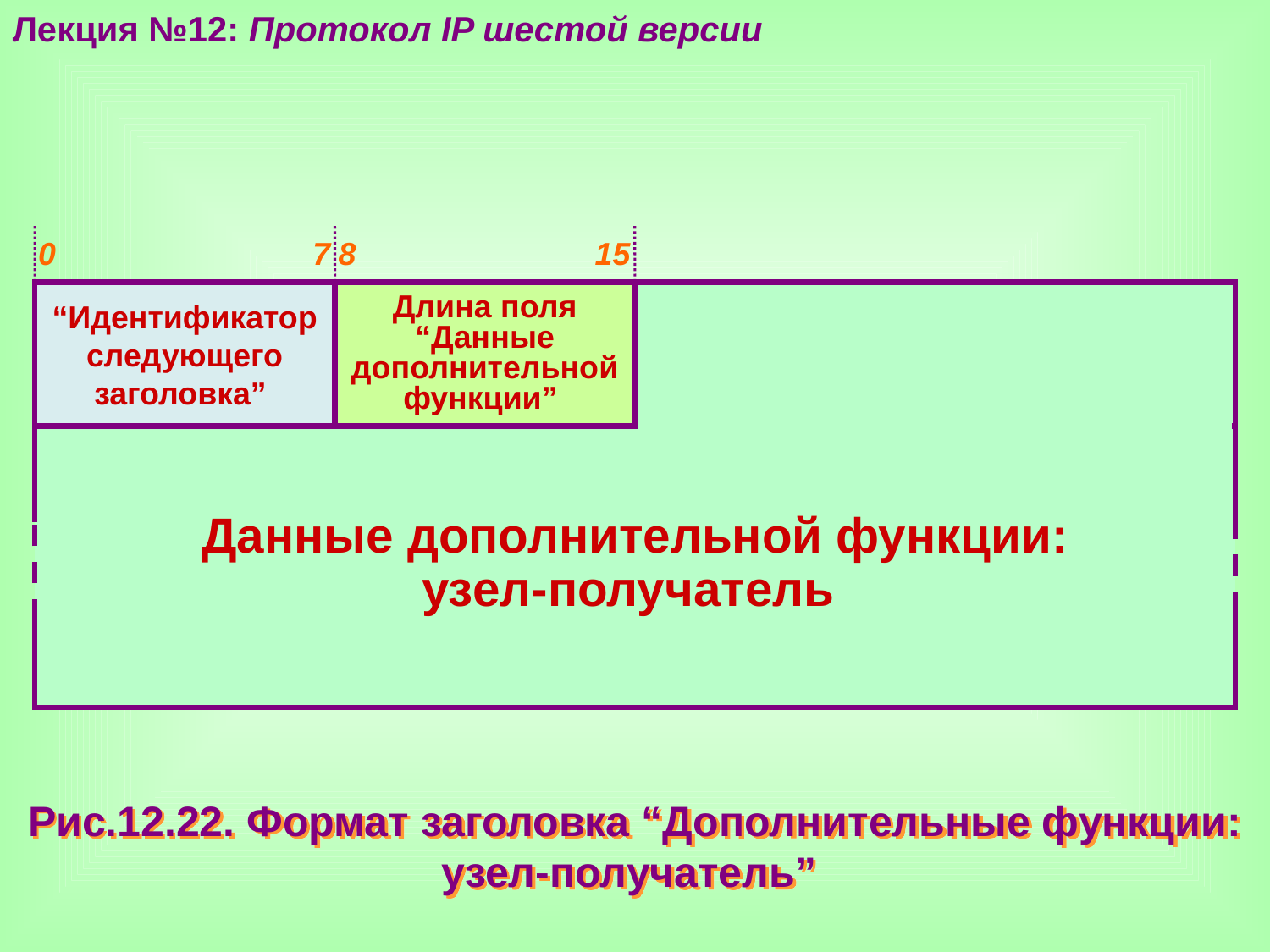

Лекция №12: Протокол IP шестой версии

0                             7

8                           15

“Идентификатор
следующего заголовка”
Длина поля
“Данные дополнительной функции”

Данные дополнительной функции:
узел-получатель

Рис.12.22. Формат заголовка “Дополнительные функции: узел-получатель”